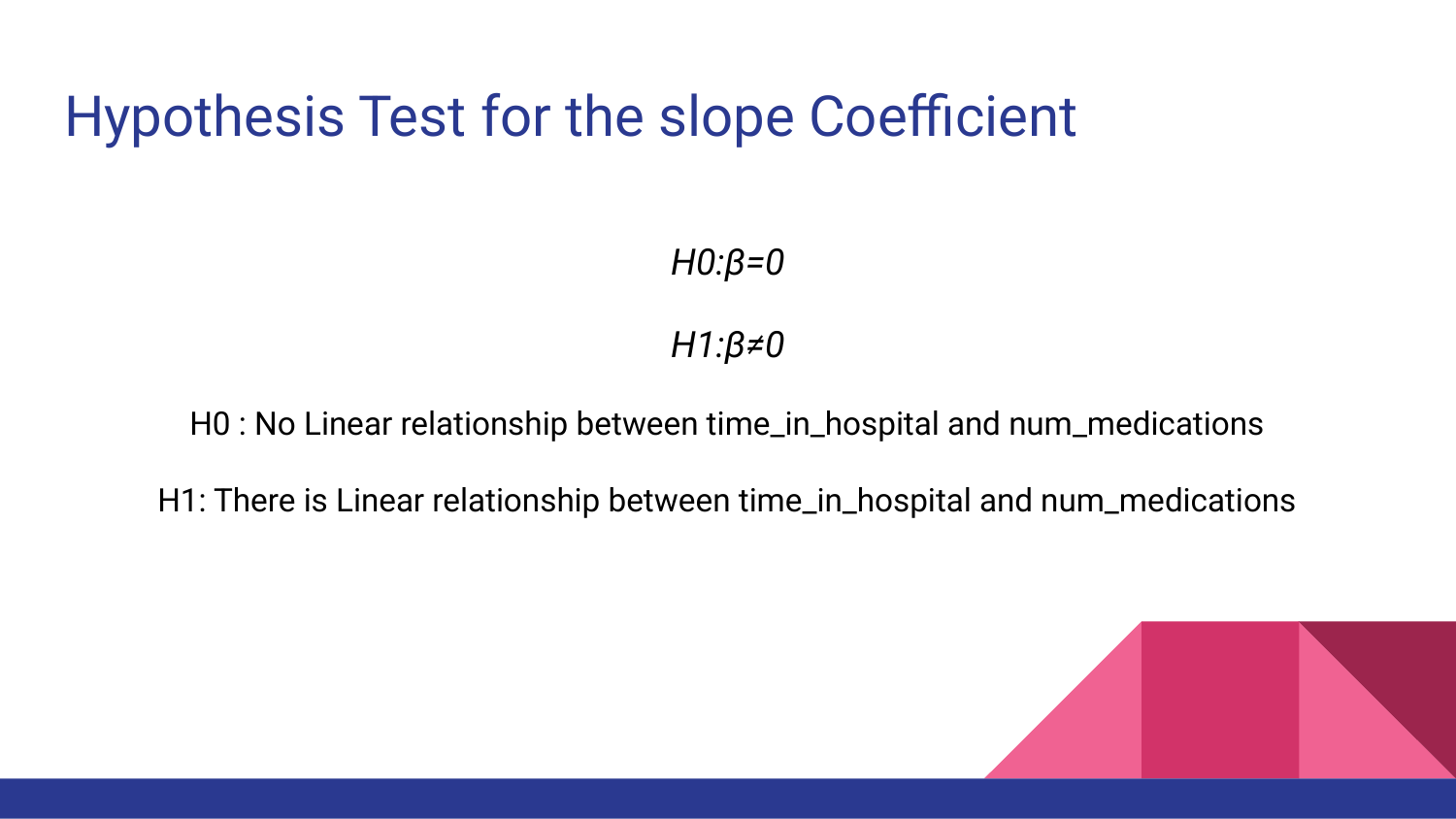

# Hypothesis Test for the slope Coefficient
H0:β=0
H1:β≠0
H0 : No Linear relationship between time_in_hospital and num_medications
H1: There is Linear relationship between time_in_hospital and num_medications